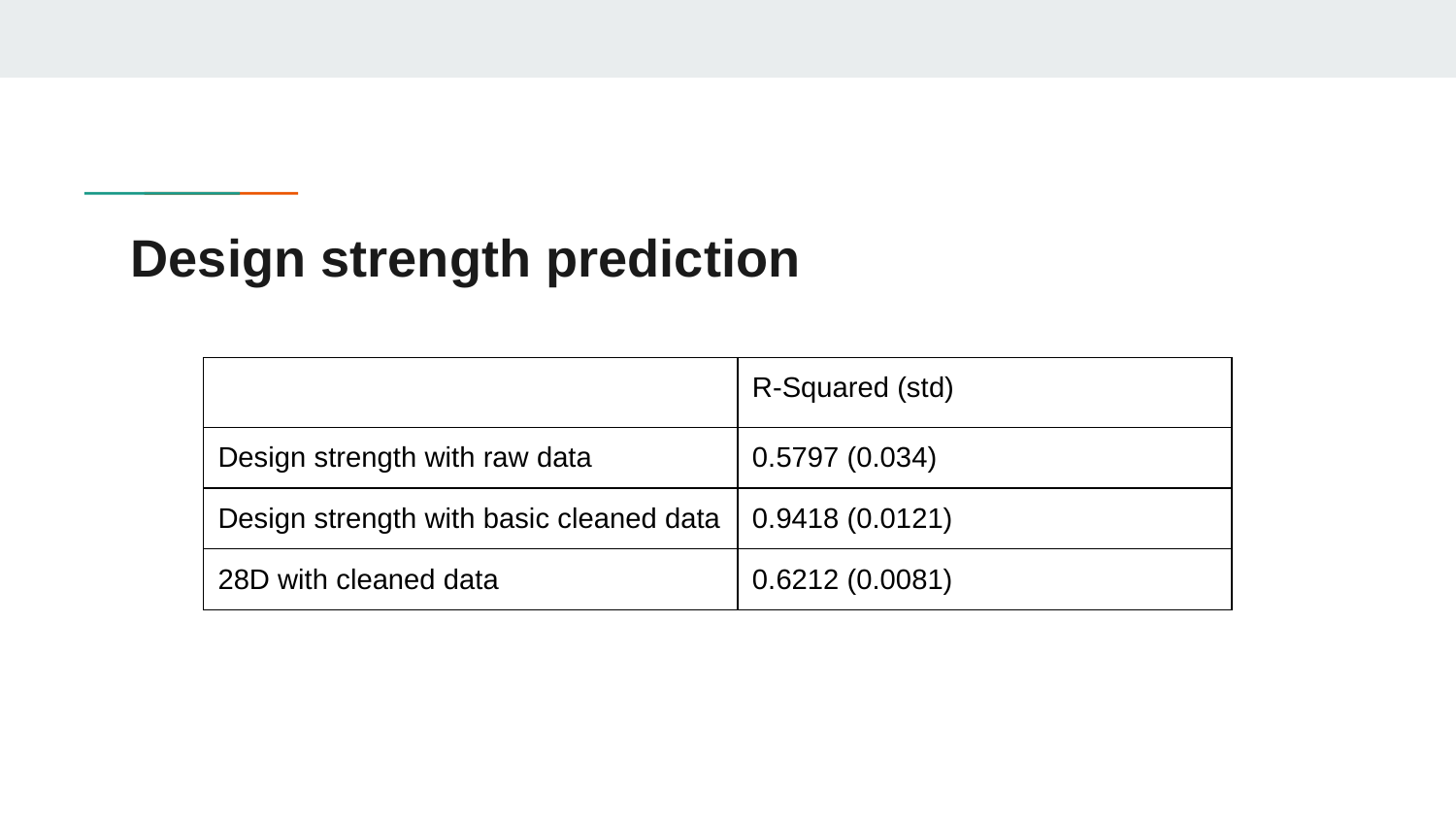

# Design strength prediction
|  | R-Squared (std) |
| --- | --- |
| Design strength with raw data | 0.5797 (0.034) |
| Design strength with basic cleaned data | 0.9418 (0.0121) |
| 28D with cleaned data | 0.6212 (0.0081) |